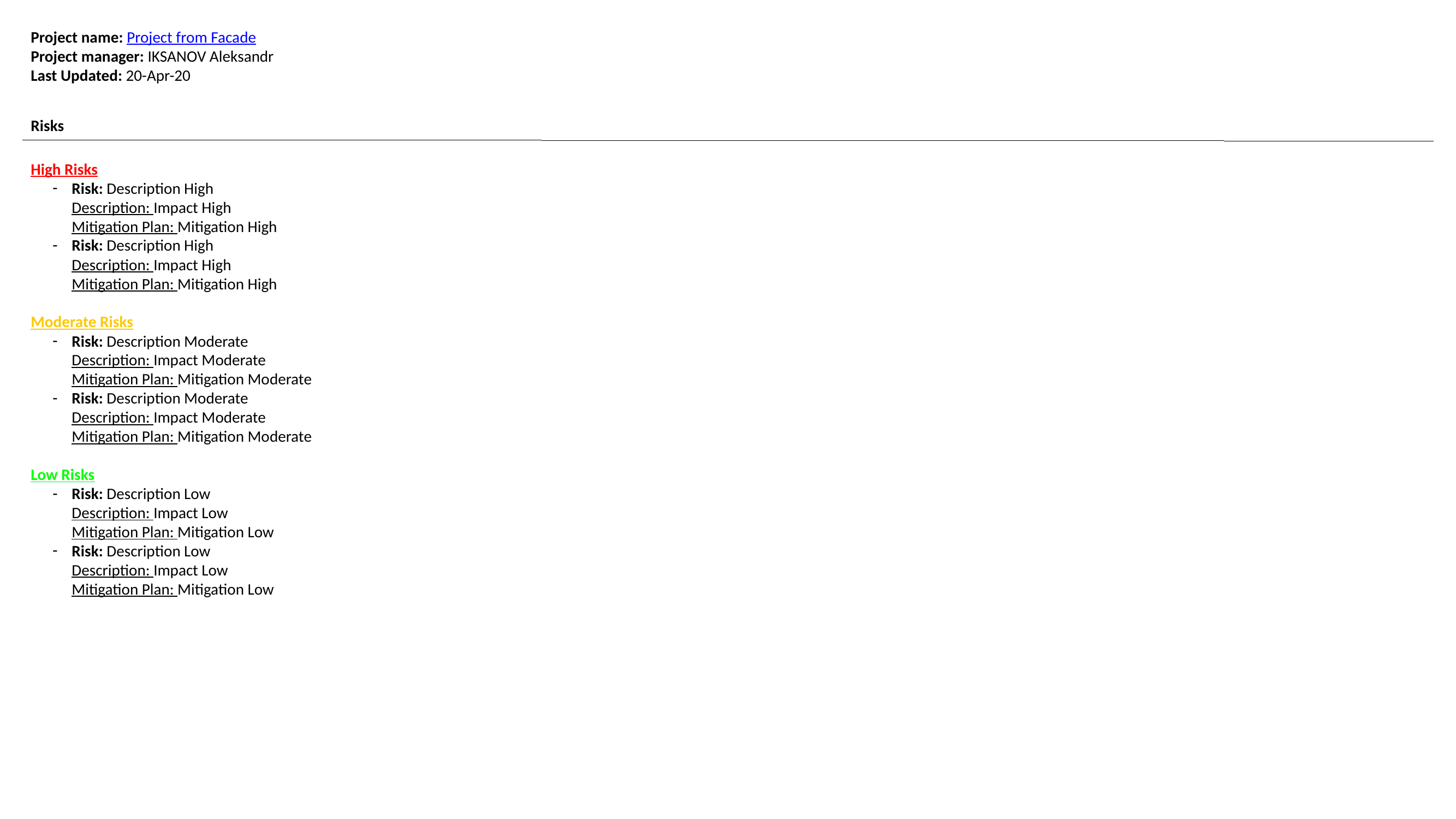

Project name: Project from Facade
Project manager: IKSANOV Aleksandr
Last Updated: 20-Apr-20
Risks

High Risks
Risk: Description High
Description: Impact High
Mitigation Plan: Mitigation High
Risk: Description High
Description: Impact High
Mitigation Plan: Mitigation High
Moderate Risks
Risk: Description Moderate
Description: Impact Moderate
Mitigation Plan: Mitigation Moderate
Risk: Description Moderate
Description: Impact Moderate
Mitigation Plan: Mitigation Moderate
Low Risks
Risk: Description Low
Description: Impact Low
Mitigation Plan: Mitigation Low
Risk: Description Low
Description: Impact Low
Mitigation Plan: Mitigation Low